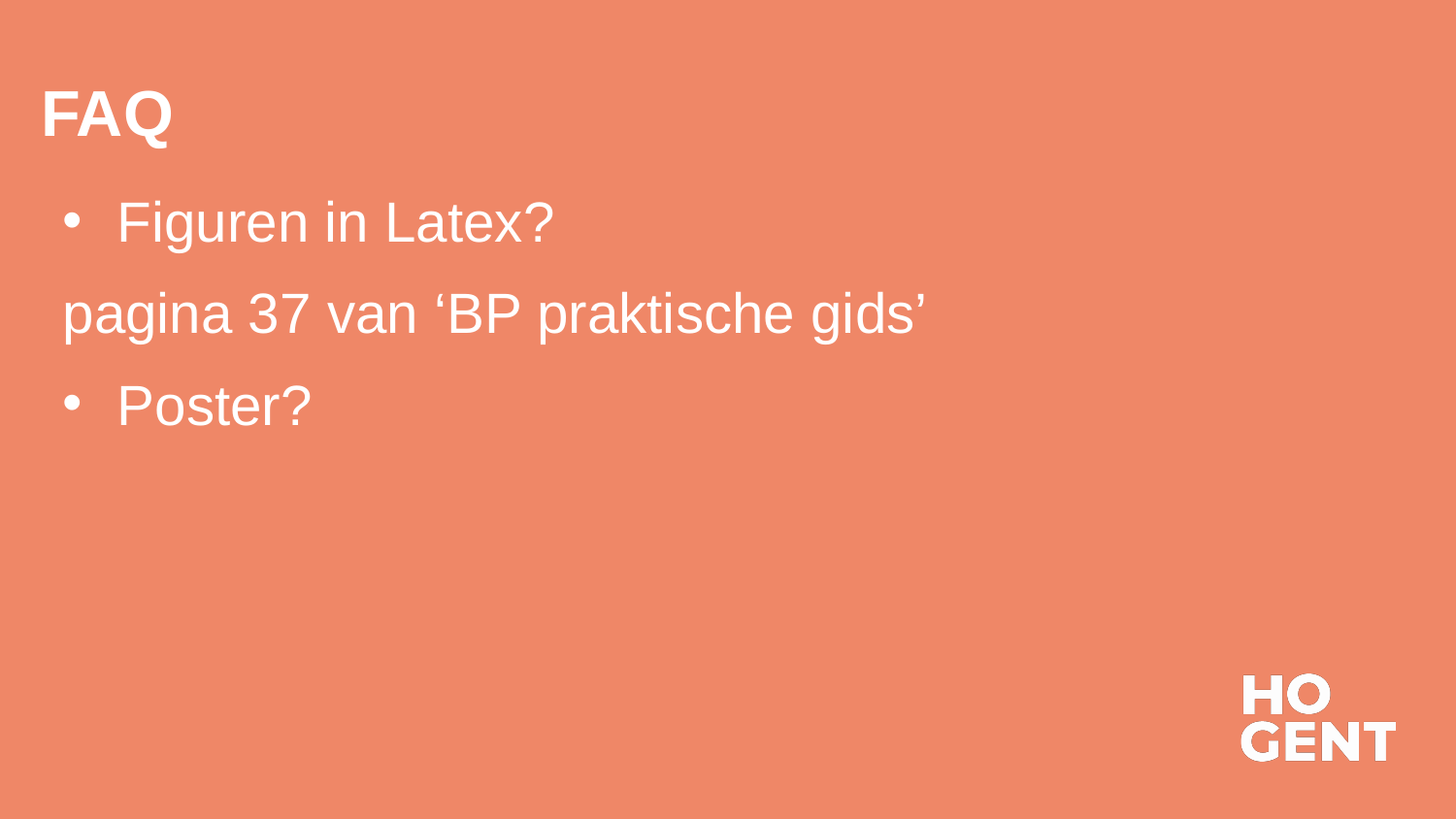

# FAQ
Figuren in Latex?
pagina 37 van ‘BP praktische gids’
Poster?